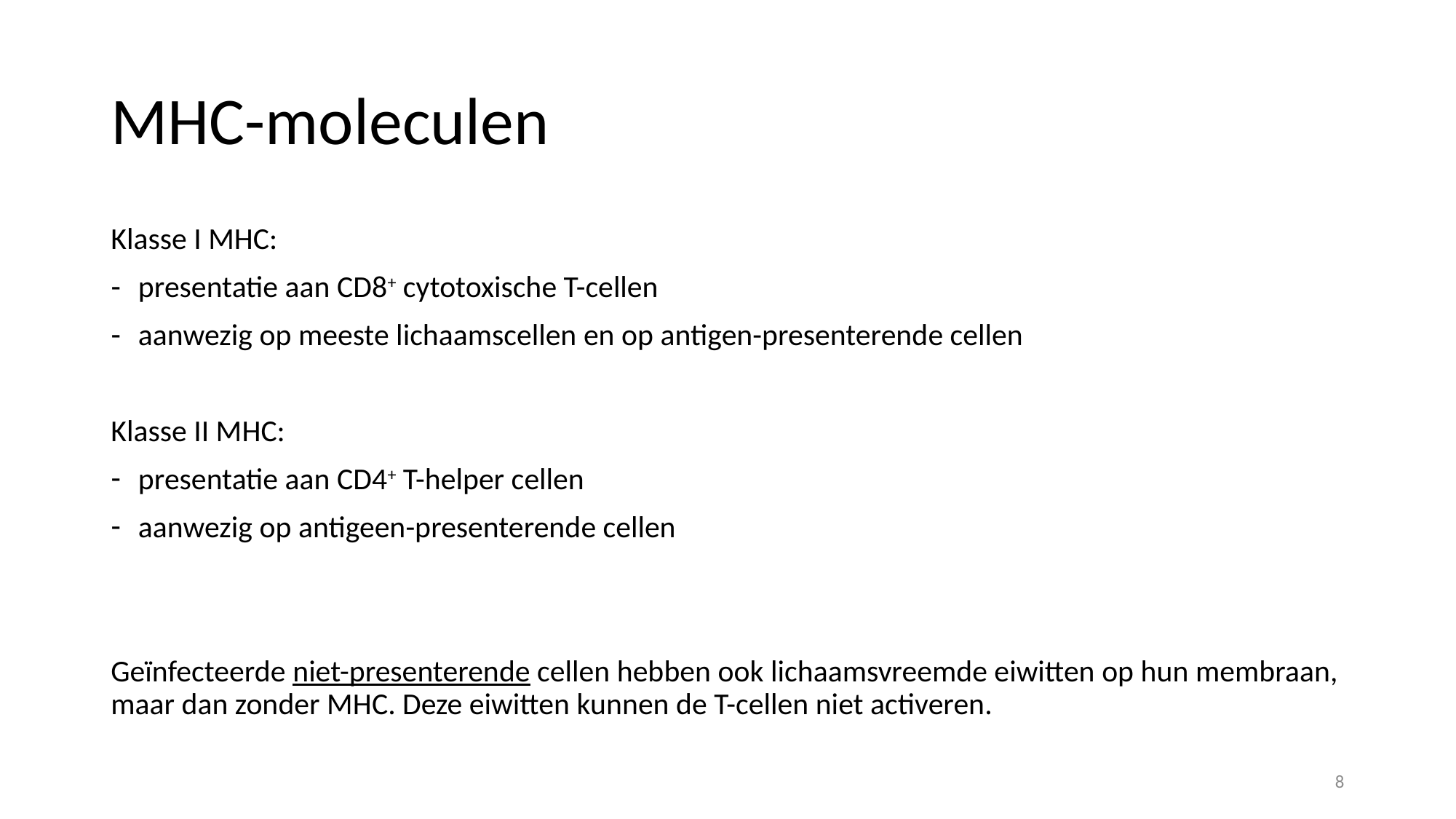

# MHC-moleculen
Klasse I MHC:
presentatie aan CD8+ cytotoxische T-cellen
aanwezig op meeste lichaamscellen en op antigen-presenterende cellen

Klasse II MHC:
presentatie aan CD4+ T-helper cellen
aanwezig op antigeen-presenterende cellen

Geïnfecteerde niet-presenterende cellen hebben ook lichaamsvreemde eiwitten op hun membraan, maar dan zonder MHC. Deze eiwitten kunnen de T-cellen niet activeren.
8